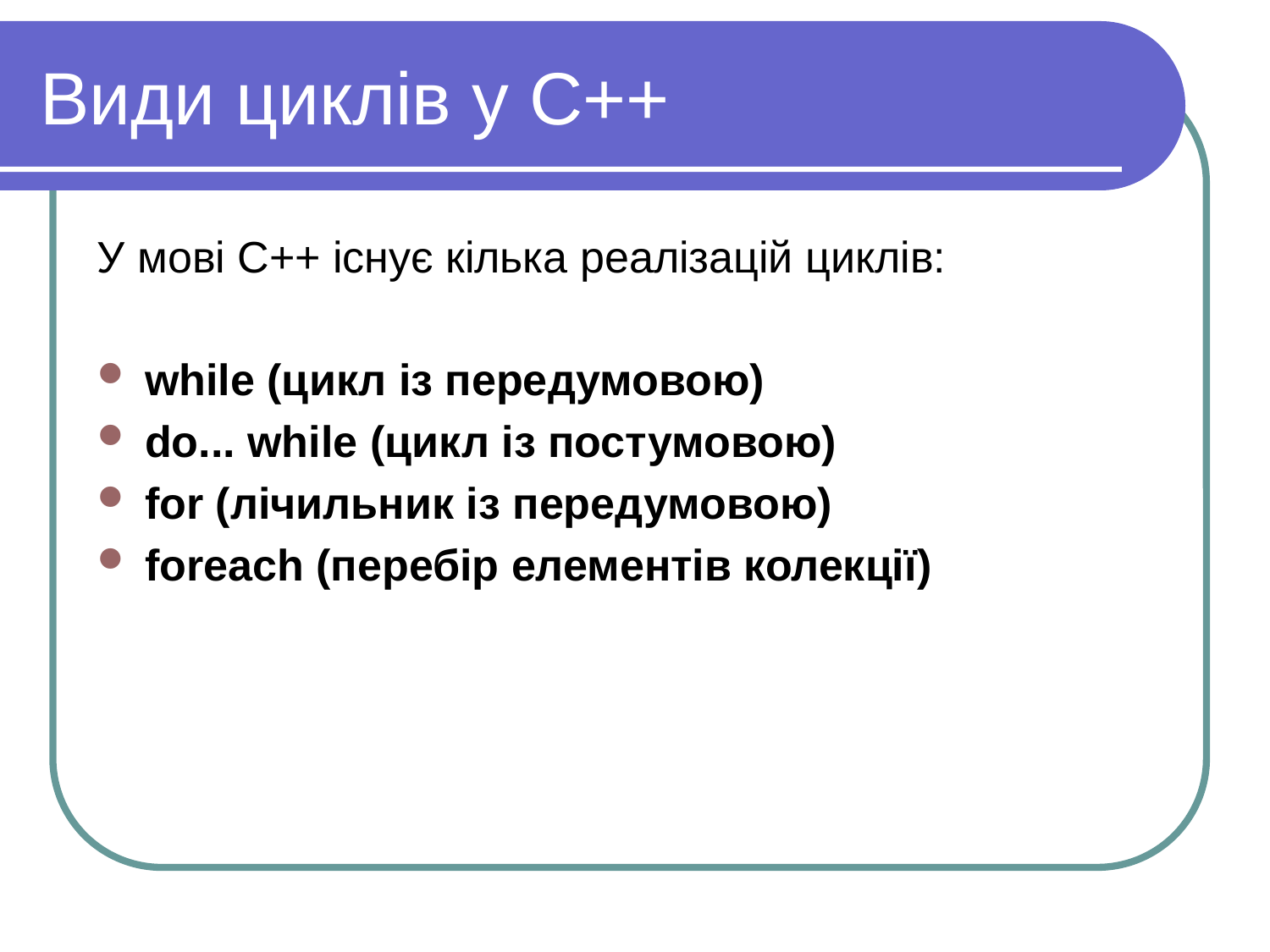

# Види циклів у C++
У мові C++ існує кілька реалізацій циклів:

while (цикл із передумовою)
do... while (цикл із постумовою)
for (лічильник із передумовою)
foreach (перебір елементів колекції)